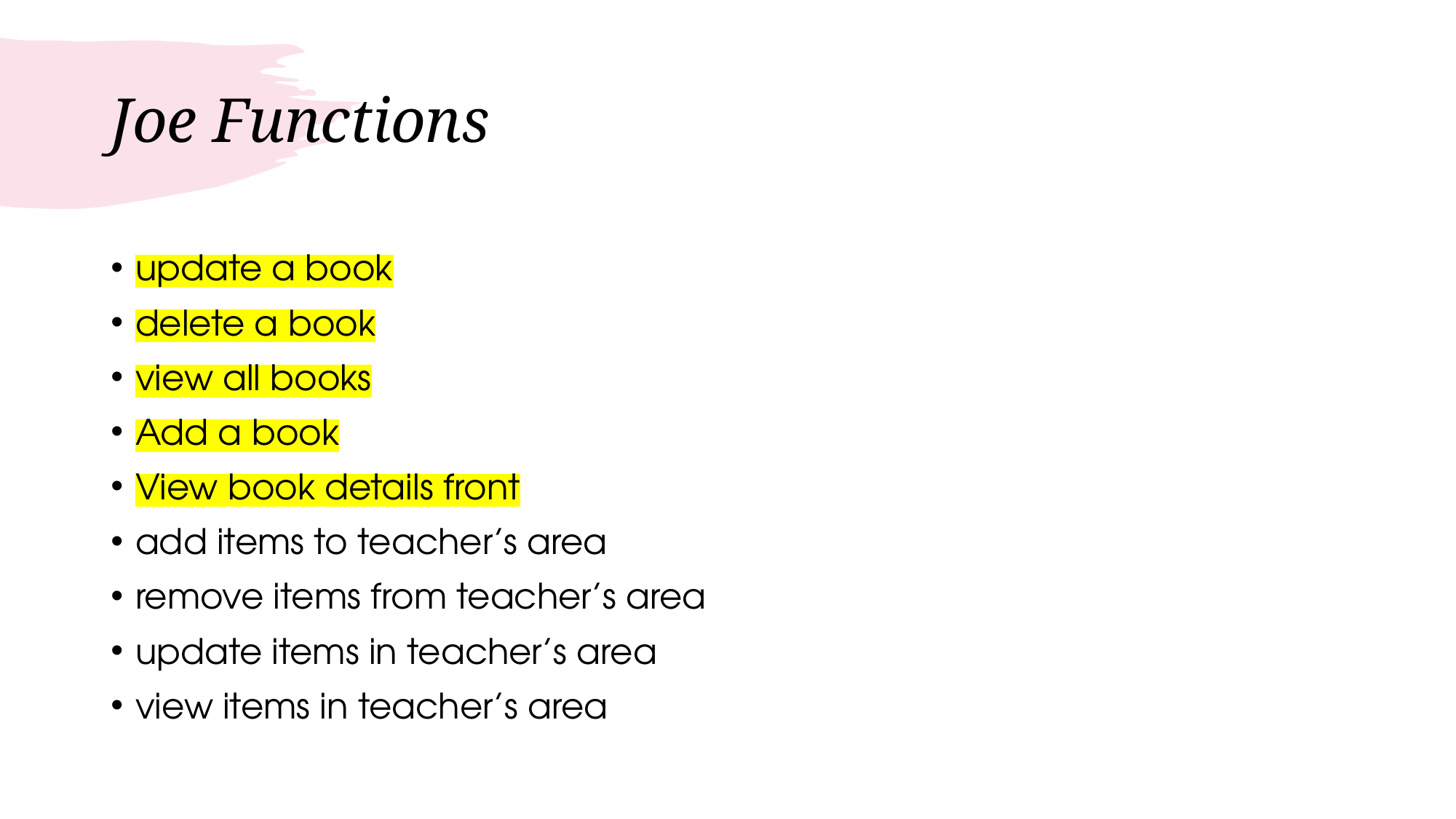

# Joe Functions
update a book
delete a book
view all books
Add a book
View book details front
add items to teacher’s area
remove items from teacher’s area
update items in teacher’s area
view items in teacher’s area